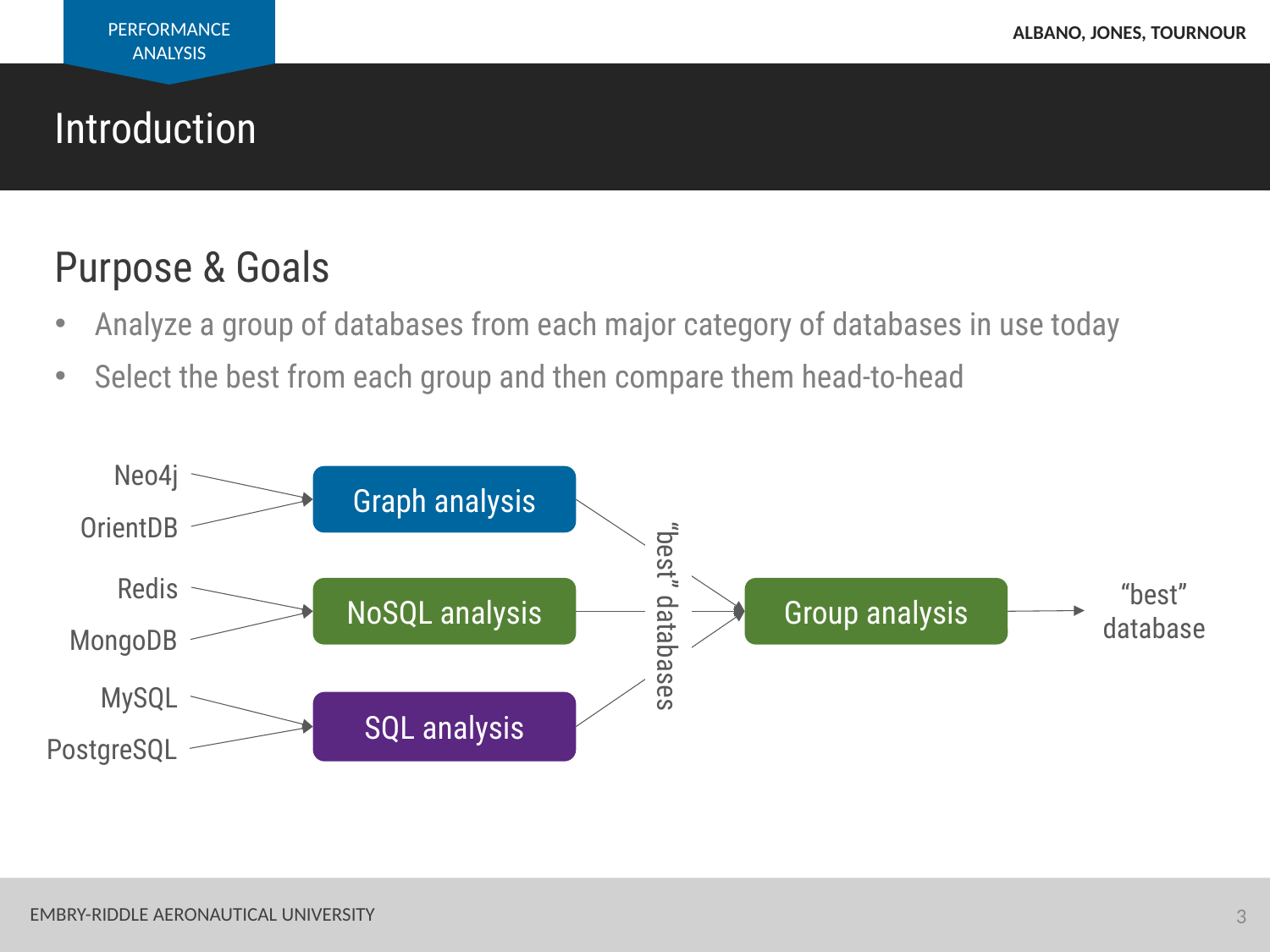

PERFORMANCE ANALYSIS
Albano, Jones, Tournour

Introduction
Purpose & Goals
Analyze a group of databases from each major category of databases in use today
Select the best from each group and then compare them head-to-head
Neo4j
Graph analysis
OrientDB
Redis
“best” database
NoSQL analysis
Group analysis
“best” databases
MongoDB
MySQL
SQL analysis
PostgreSQL

3
Embry-Riddle Aeronautical University